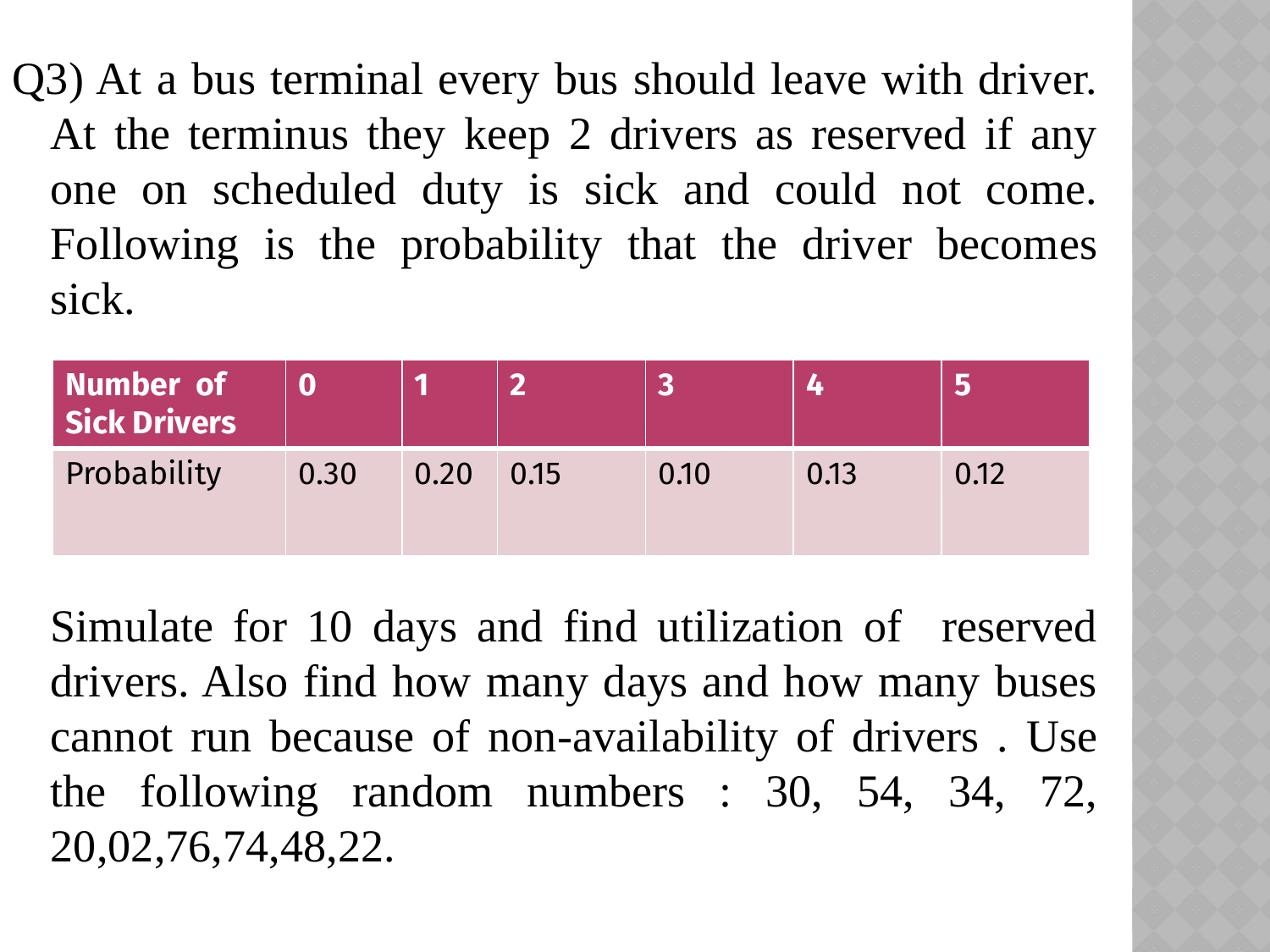

Q3) At a bus terminal every bus should leave with driver. At the terminus they keep 2 drivers as reserved if any one on scheduled duty is sick and could not come. Following is the probability that the driver becomes sick.

	Simulate for 10 days and find utilization of  reserved drivers. Also find how many days and how many buses cannot run because of non-availability of drivers . Use the following random numbers : 30, 54, 34, 72, 20,02,76,74,48,22.

| Number of Sick Drivers | 0 | 1 | 2 | 3 | 4 | 5 |
| --- | --- | --- | --- | --- | --- | --- |
| Probability | 0.30 | 0.20 | 0.15 | 0.10 | 0.13 | 0.12 |